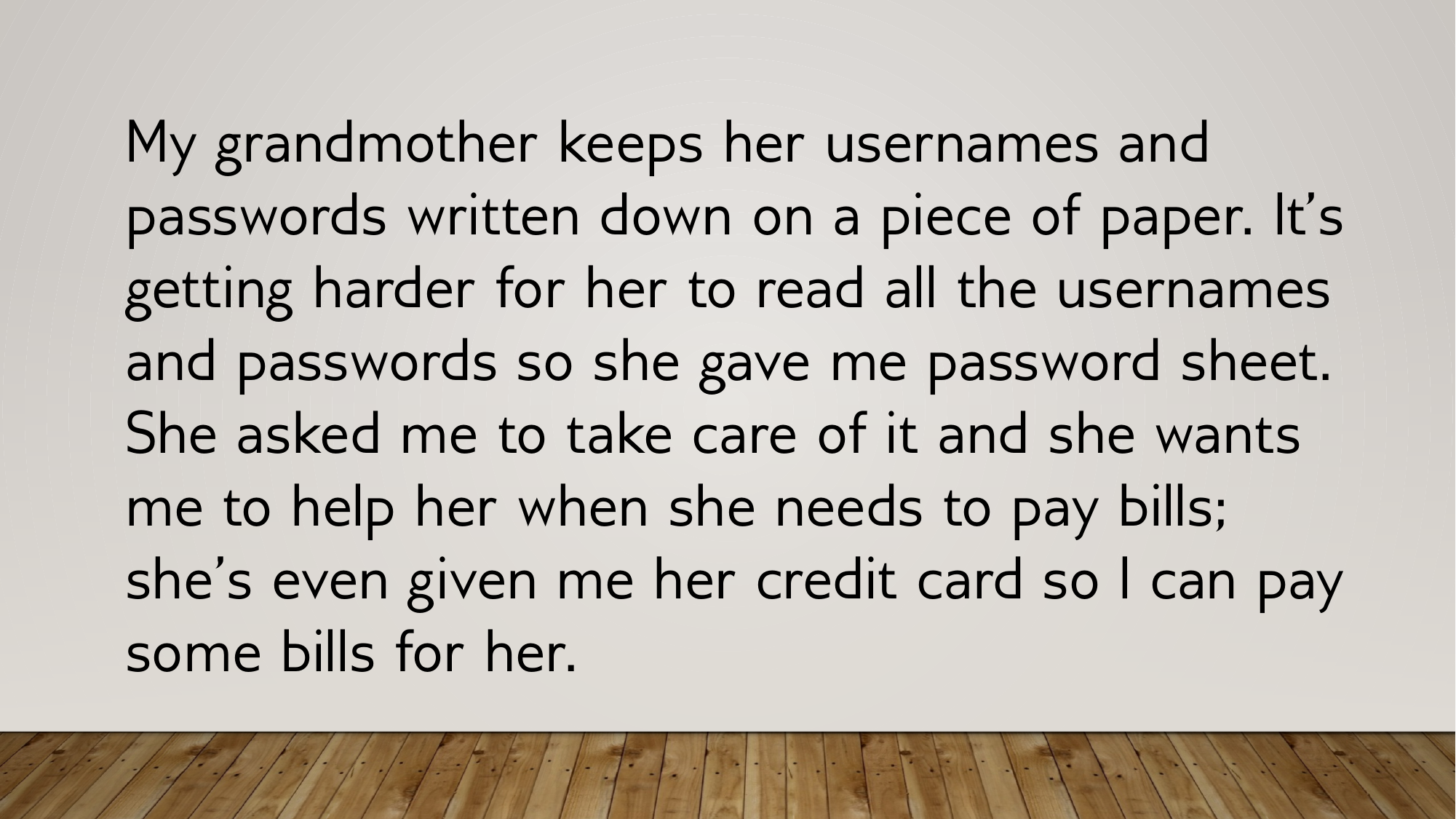

My grandmother keeps her usernames and passwords written down on a piece of paper. It’s getting harder for her to read all the usernames and passwords so she gave me password sheet. She asked me to take care of it and she wants me to help her when she needs to pay bills; she’s even given me her credit card so I can pay some bills for her.